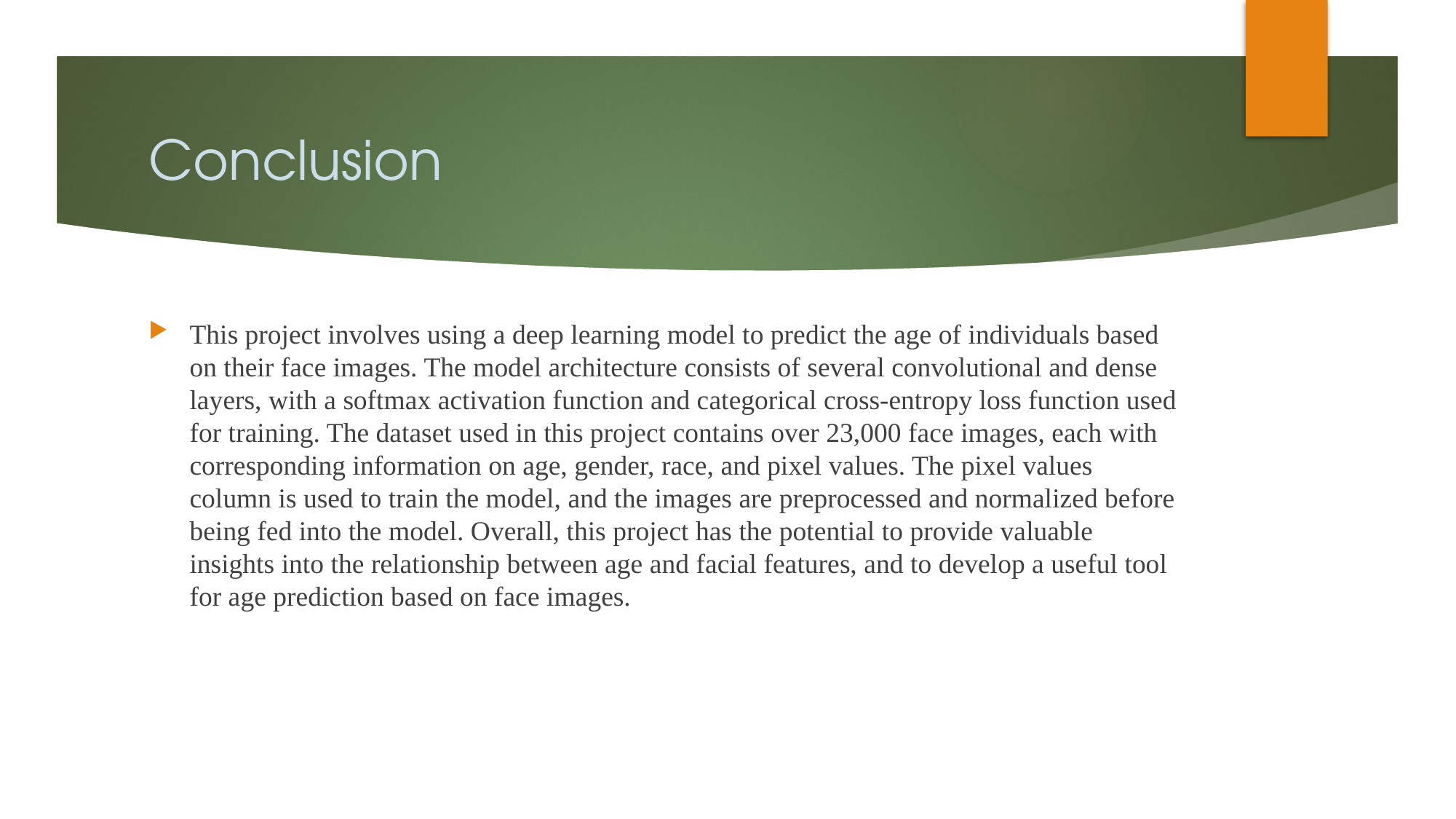

# Conclusion
This project involves using a deep learning model to predict the age of individuals based on their face images. The model architecture consists of several convolutional and dense layers, with a softmax activation function and categorical cross-entropy loss function used for training. The dataset used in this project contains over 23,000 face images, each with corresponding information on age, gender, race, and pixel values. The pixel values column is used to train the model, and the images are preprocessed and normalized before being fed into the model. Overall, this project has the potential to provide valuable insights into the relationship between age and facial features, and to develop a useful tool for age prediction based on face images.